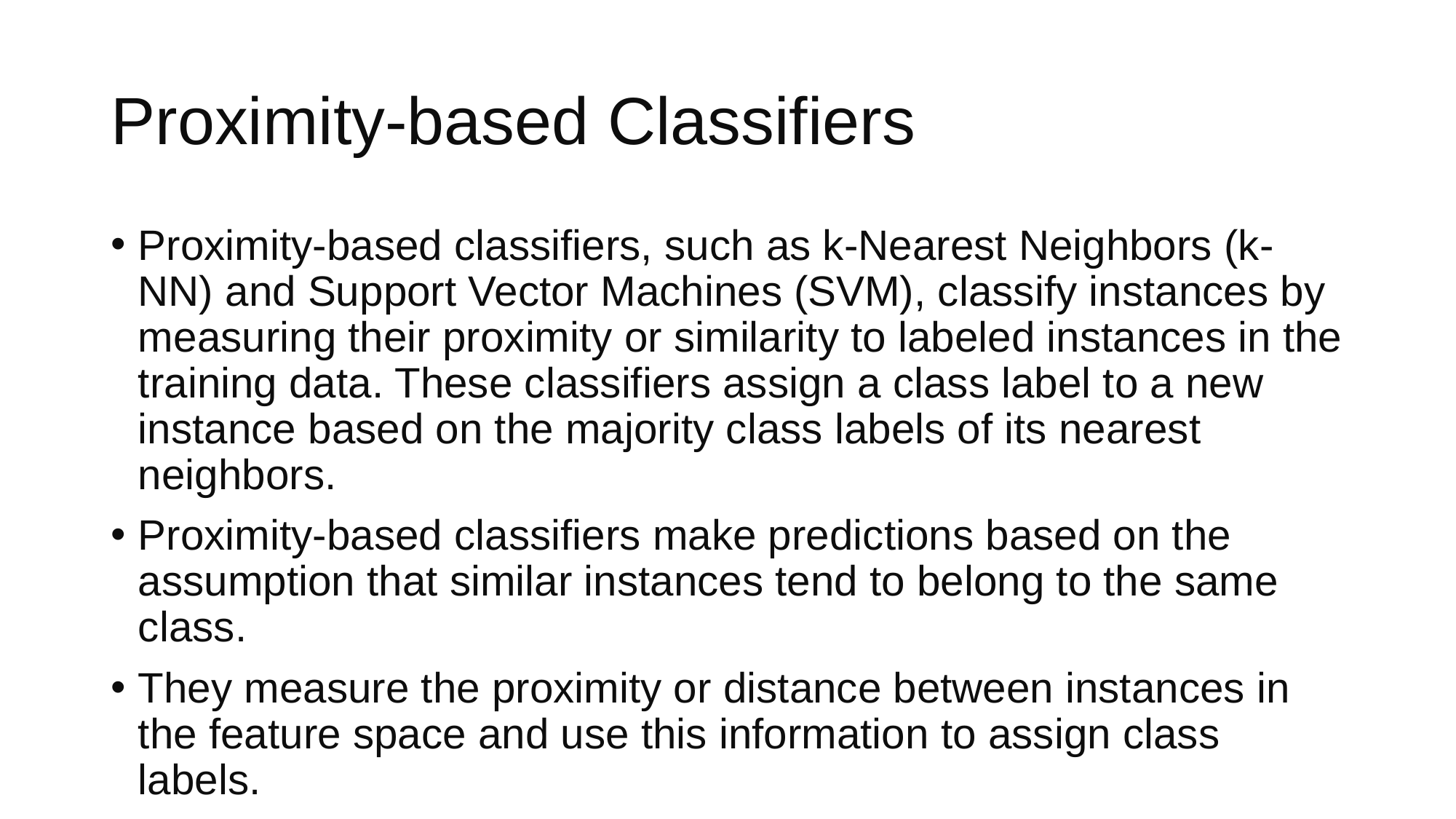

# Proximity-based Classifiers
Proximity-based classifiers, such as k-Nearest Neighbors (k-NN) and Support Vector Machines (SVM), classify instances by measuring their proximity or similarity to labeled instances in the training data. These classifiers assign a class label to a new instance based on the majority class labels of its nearest neighbors.
Proximity-based classifiers make predictions based on the assumption that similar instances tend to belong to the same class.
They measure the proximity or distance between instances in the feature space and use this information to assign class labels.